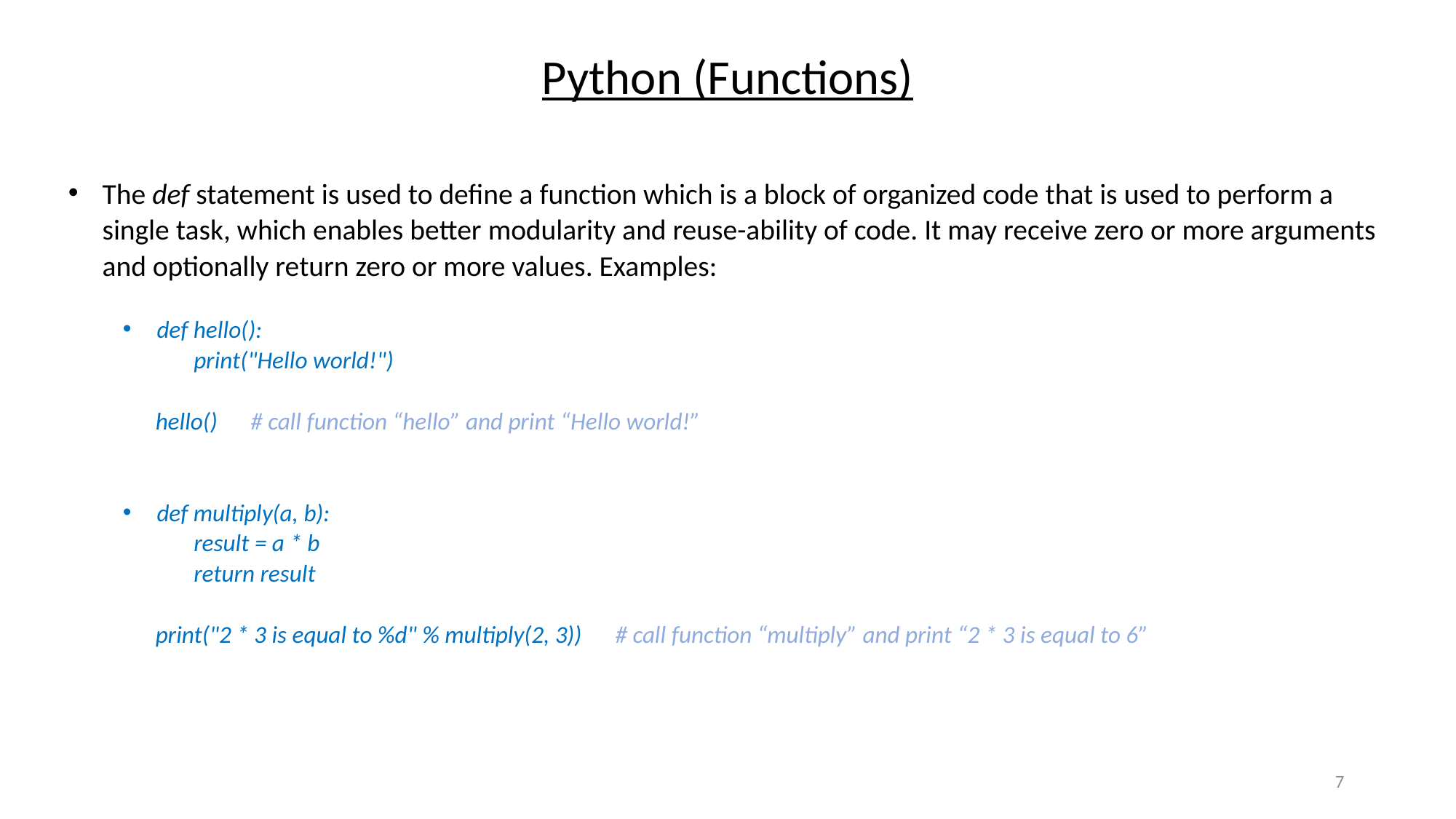

# Python (Functions)
The def statement is used to define a function which is a block of organized code that is used to perform a single task, which enables better modularity and reuse-ability of code. It may receive zero or more arguments and optionally return zero or more values. Examples:

def hello():
             print("Hello world!")

      hello()      # call function “hello” and print “Hello world!”

def multiply(a, b):
             result = a * b
             return result

      print("2 * 3 is equal to %d" % multiply(2, 3))      # call function “multiply” and print “2 * 3 is equal to 6”
7